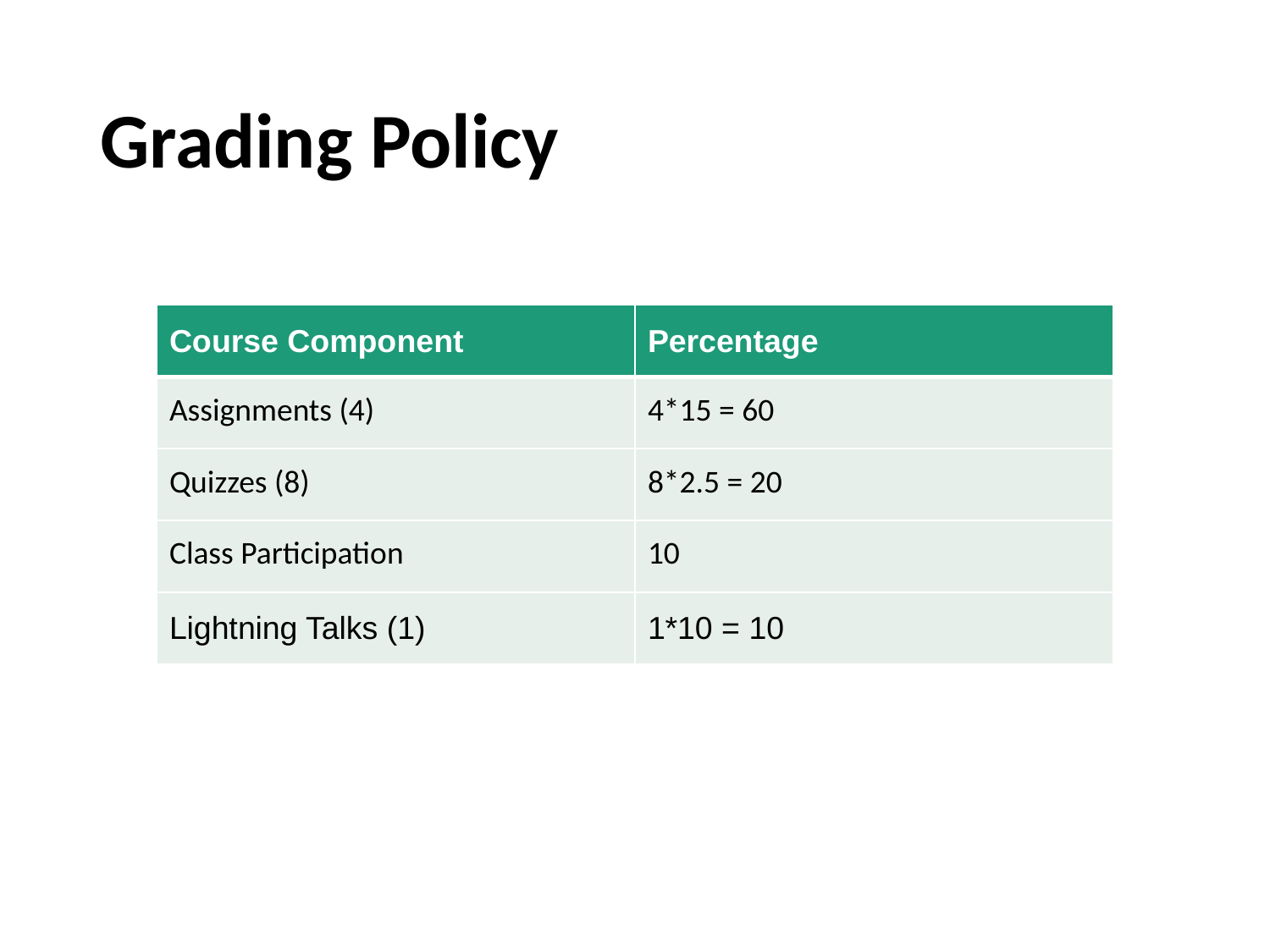

# Grading Policy
| Course Component | Percentage |
| --- | --- |
| Assignments (4) | 4\*15 = 60 |
| Quizzes (8) | 8\*2.5 = 20 |
| Class Participation | 10 |
| Lightning Talks (1) | 1\*10 = 10 |